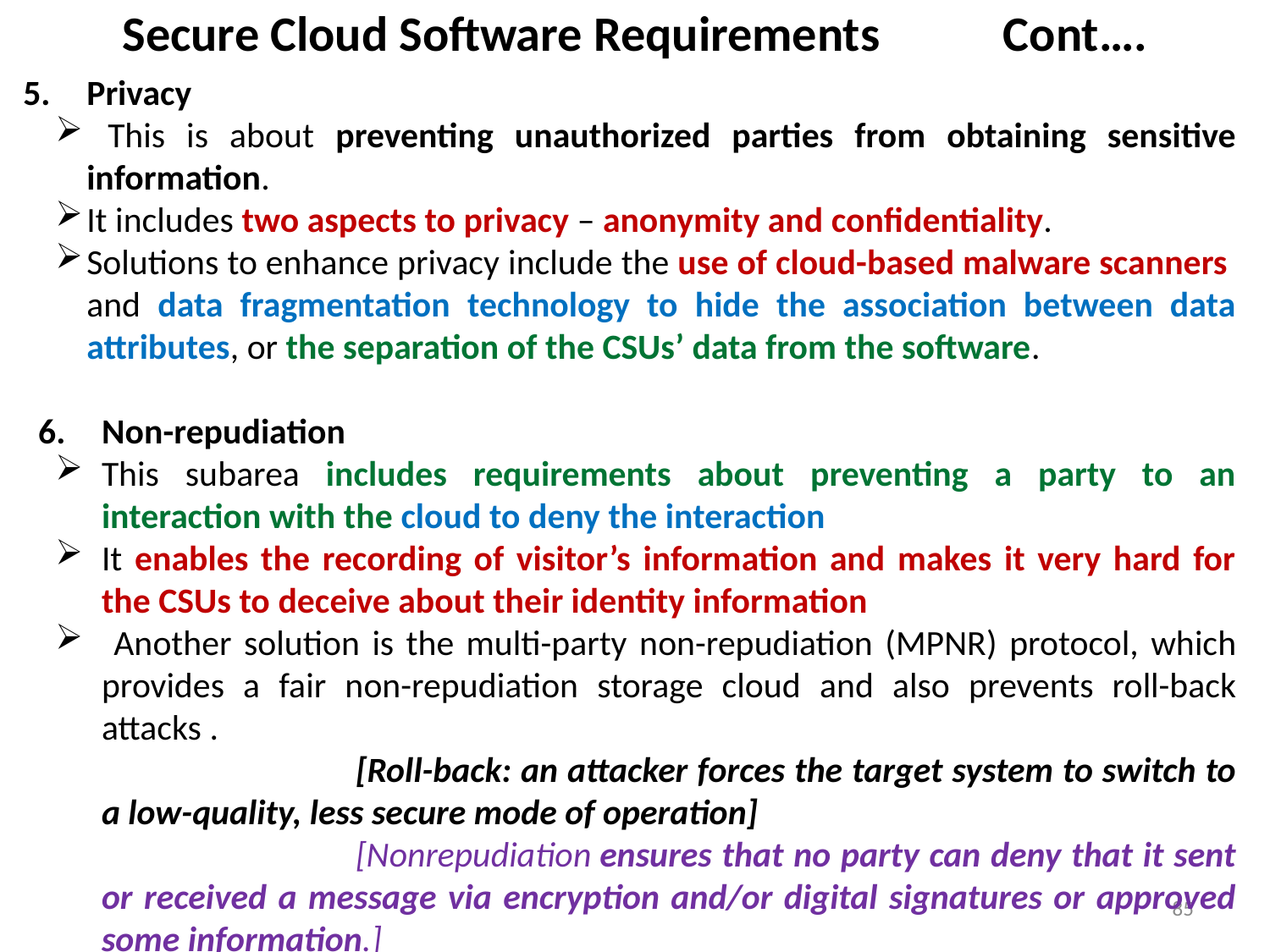

# Secure Cloud Software Requirements           Cont….
Privacy
 This is about preventing unauthorized parties from obtaining sensitive information.
It includes two aspects to privacy – anonymity and confidentiality.
Solutions to enhance privacy include the use of cloud-based malware scanners  and data fragmentation technology to hide the association between data attributes, or the separation of the CSUs’ data from the software.

Non-repudiation
This subarea includes requirements about preventing a party to an interaction with the cloud to deny the interaction
It enables the recording of visitor’s information and makes it very hard for the CSUs to deceive about their identity information
 Another solution is the multi-party non-repudiation (MPNR) protocol, which provides a fair non-repudiation storage cloud and also prevents roll-back attacks .
			[Roll-back: an attacker forces the target system to switch to a low-quality, less secure mode of operation]
			[Nonrepudiation ensures that no party can deny that it sent or received a message via encryption and/or digital signatures or approved some information.]
85